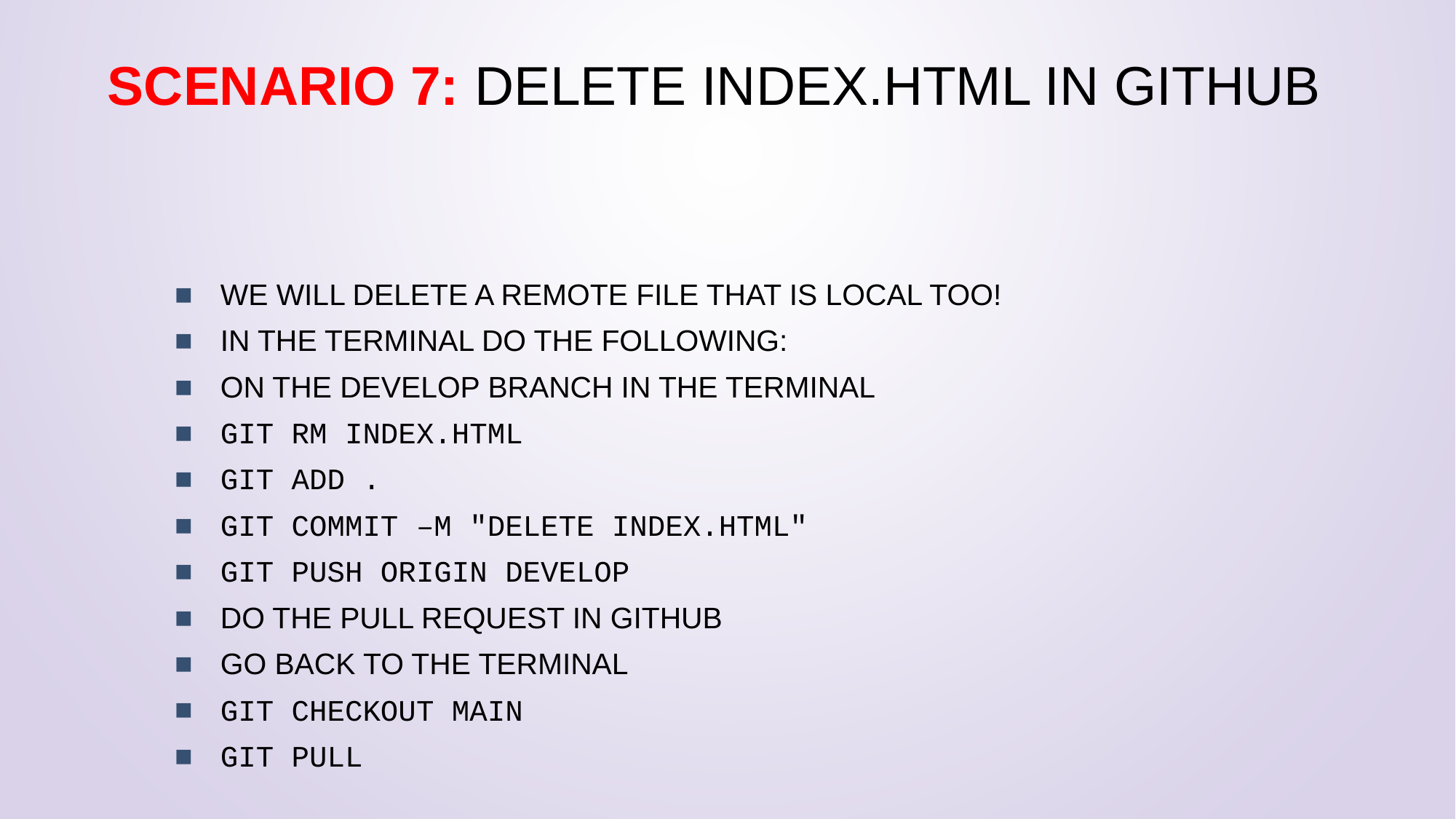

# Scenario 7: Delete index.html in GitHub
We will delete a remote file that is local too!
In the terminal do the following:
On the develop branch in the terminal
git rm index.html
git add .
git commit –m "delete index.html"
git push origin develop
Do the pull request in GitHub
Go back to the terminal
git checkout main
git pull